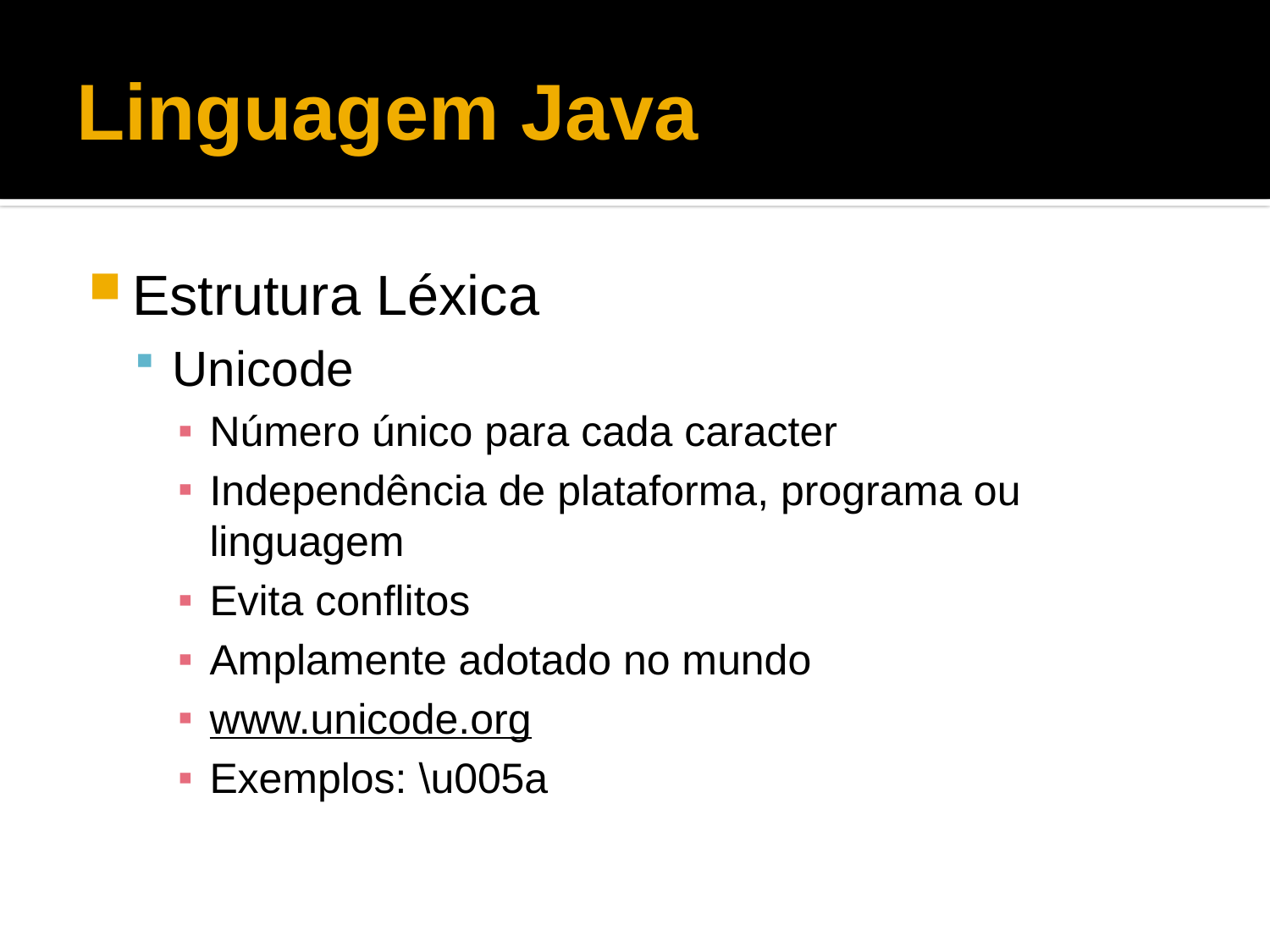

# Linguagem Java
Estrutura Léxica
Unicode
Número único para cada caracter
Independência de plataforma, programa ou linguagem
Evita conflitos
Amplamente adotado no mundo
www.unicode.org
Exemplos: \u005a